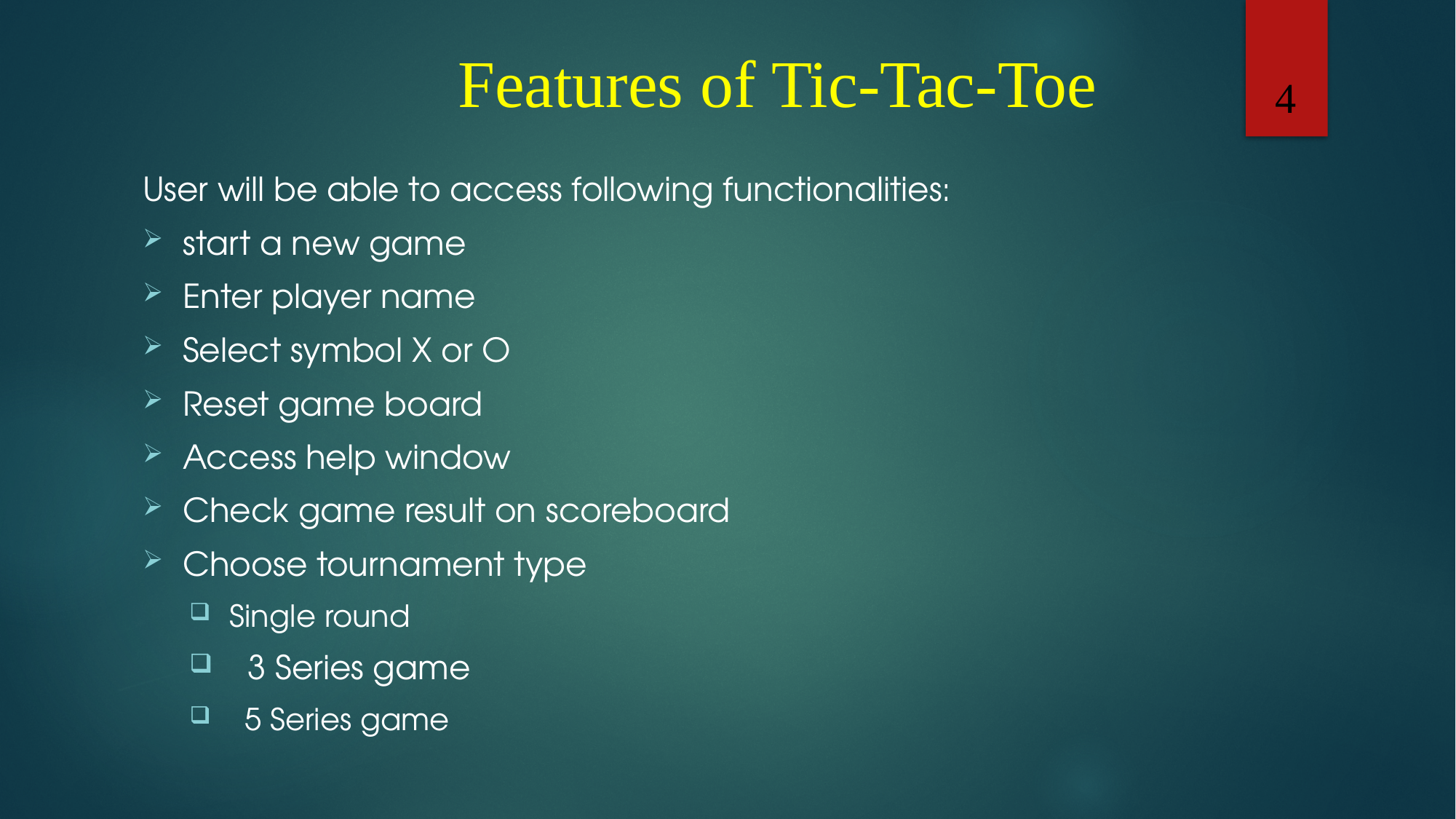

# Features of Tic-Tac-Toe
4
User will be able to access following functionalities:
start a new game
Enter player name
Select symbol X or O
Reset game board
Access help window
Check game result on scoreboard
Choose tournament type
	Single round
  3 Series game
 5 Series game